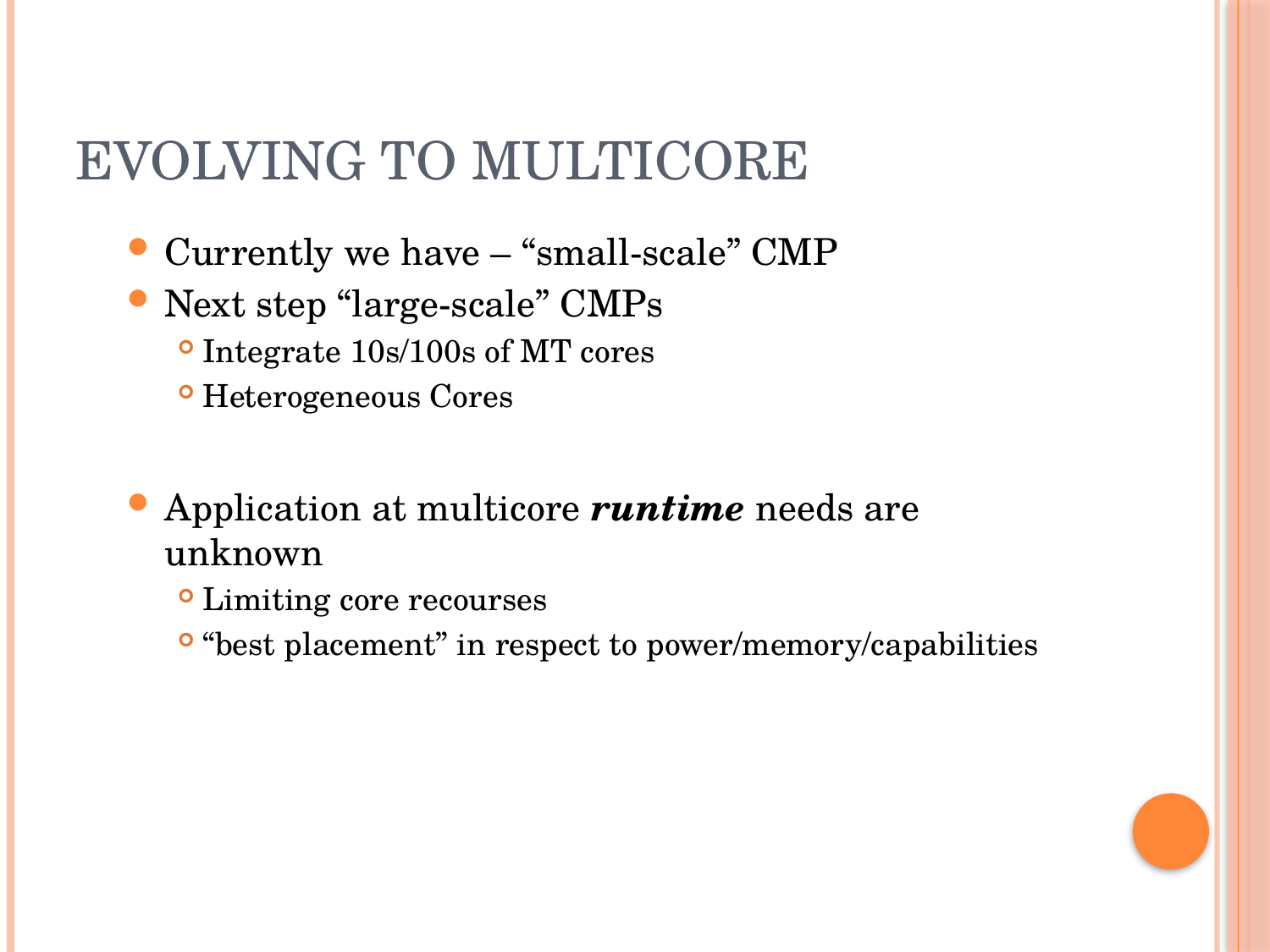

# evolving to multicore
Currently we have – “small-scale” CMP
Next step “large-scale” CMPs
Integrate 10s/100s of MT cores
Heterogeneous Cores

Application at multicore runtime needs are unknown
Limiting core recourses
“best placement” in respect to power/memory/capabilities